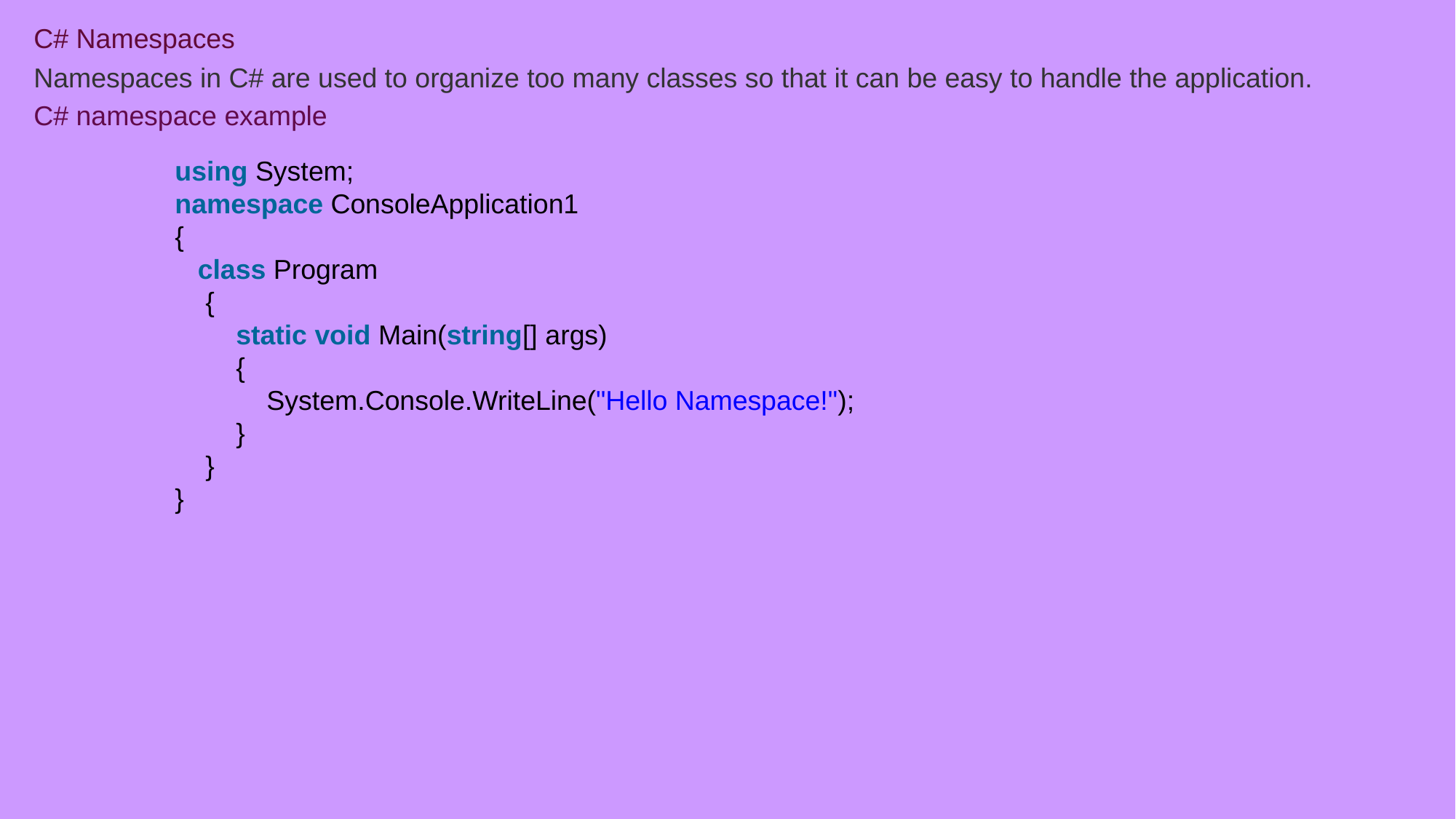

C# Namespaces

Namespaces in C# are used to organize too many classes so that it can be easy to handle the application.

C# namespace example

using System;
namespace ConsoleApplication1
{
   class Program
    {
        static void Main(string[] args)
        {
            System.Console.WriteLine("Hello Namespace!");
        }
    }
}